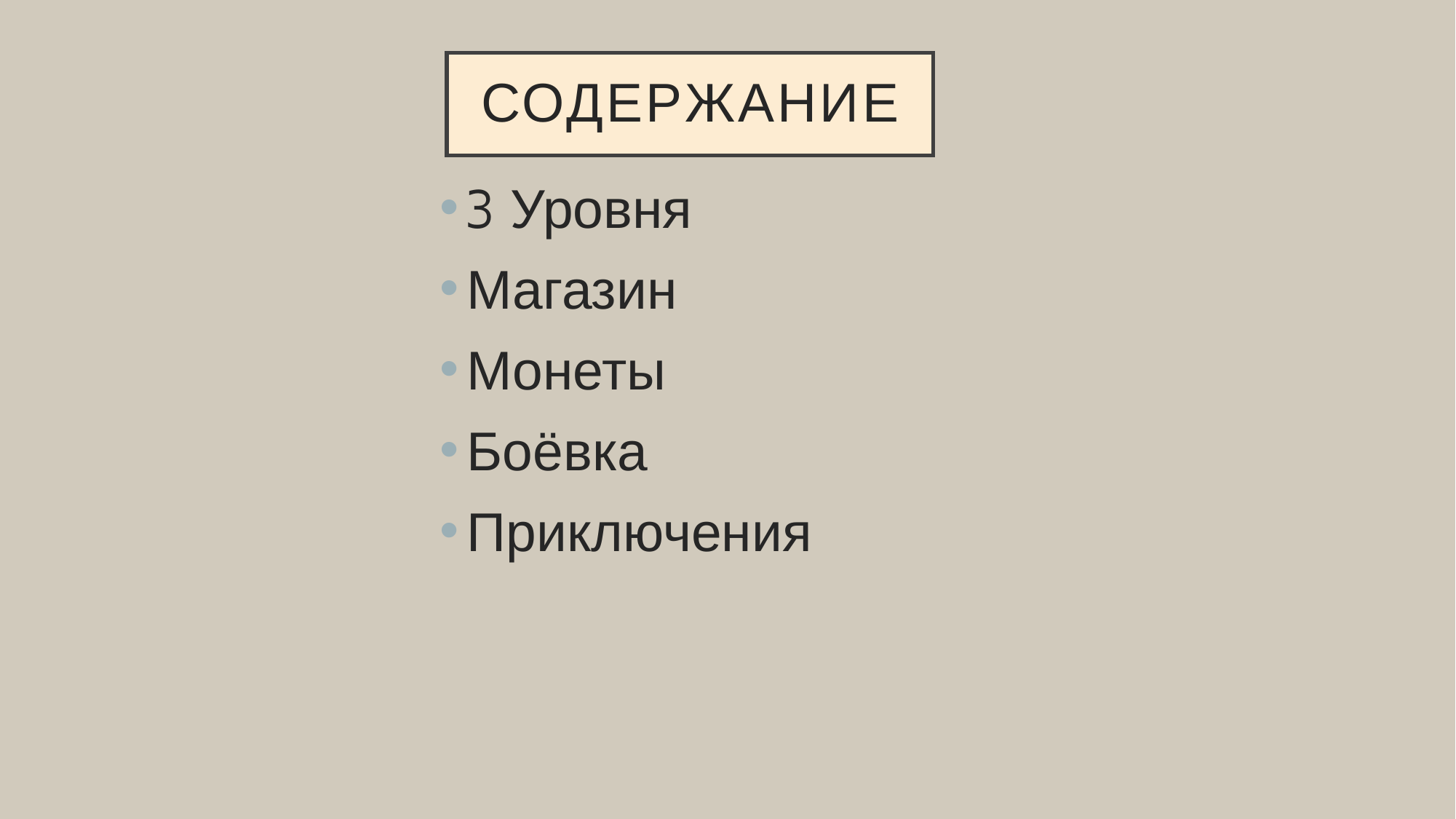

# Содержание
3 Уровня
Магазин
Монеты
Боёвка
Приключения